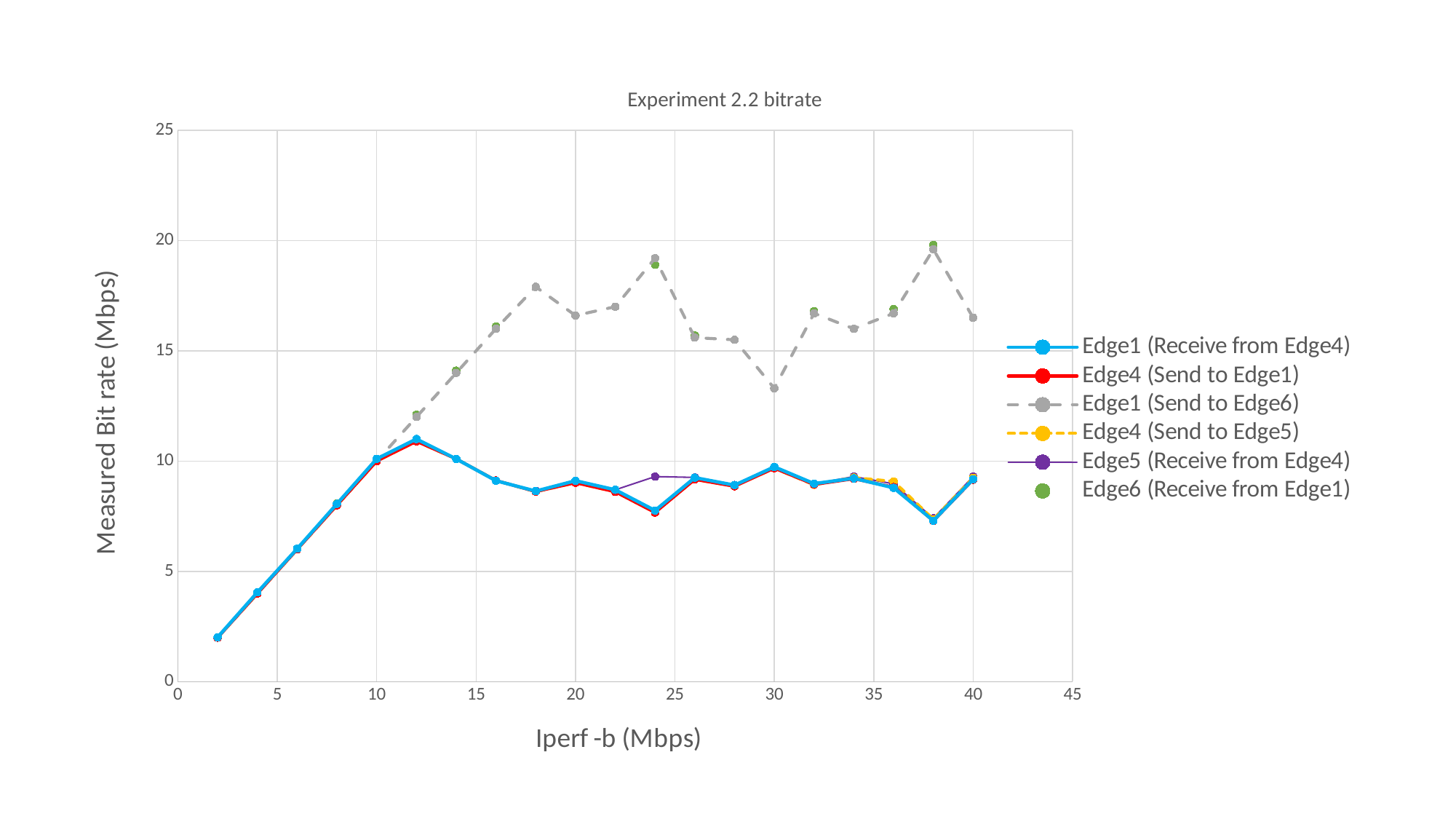

### Chart: Experiment 2.2 bitrate

| Category |  |  |  |  |  |  |
|---|---|---|---|---|---|---|